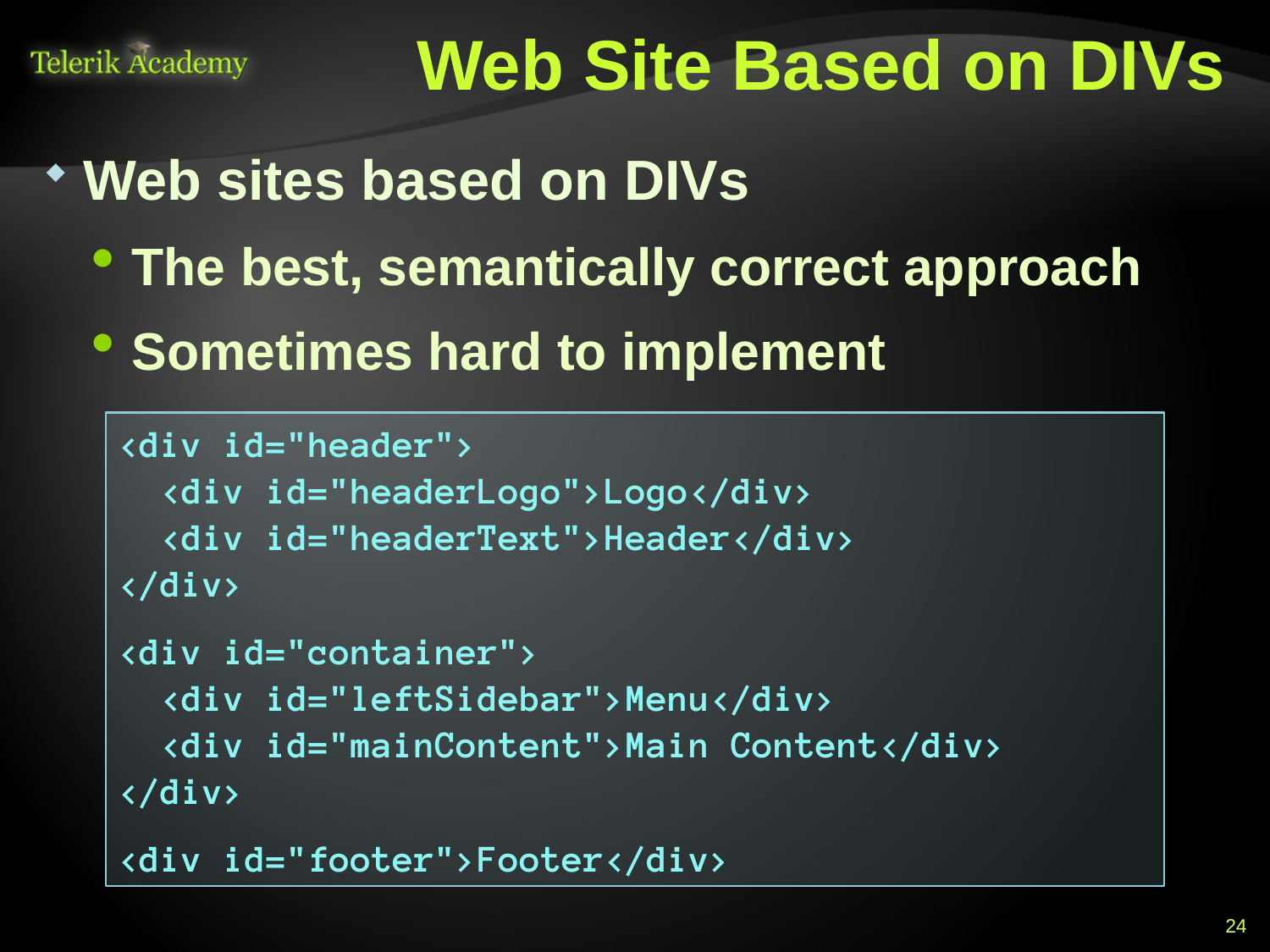

# Web Site Based on DIVs
Web sites based on DIVs
The best, semantically correct approach
Sometimes hard to implement
<div id="header">
  <div id="headerLogo">Logo</div>
  <div id="headerText">Header</div>
</div>
<div id="container">
  <div id="leftSidebar">Menu</div>
  <div id="mainContent">Main Content</div>
</div>
<div id="footer">Footer</div>
24